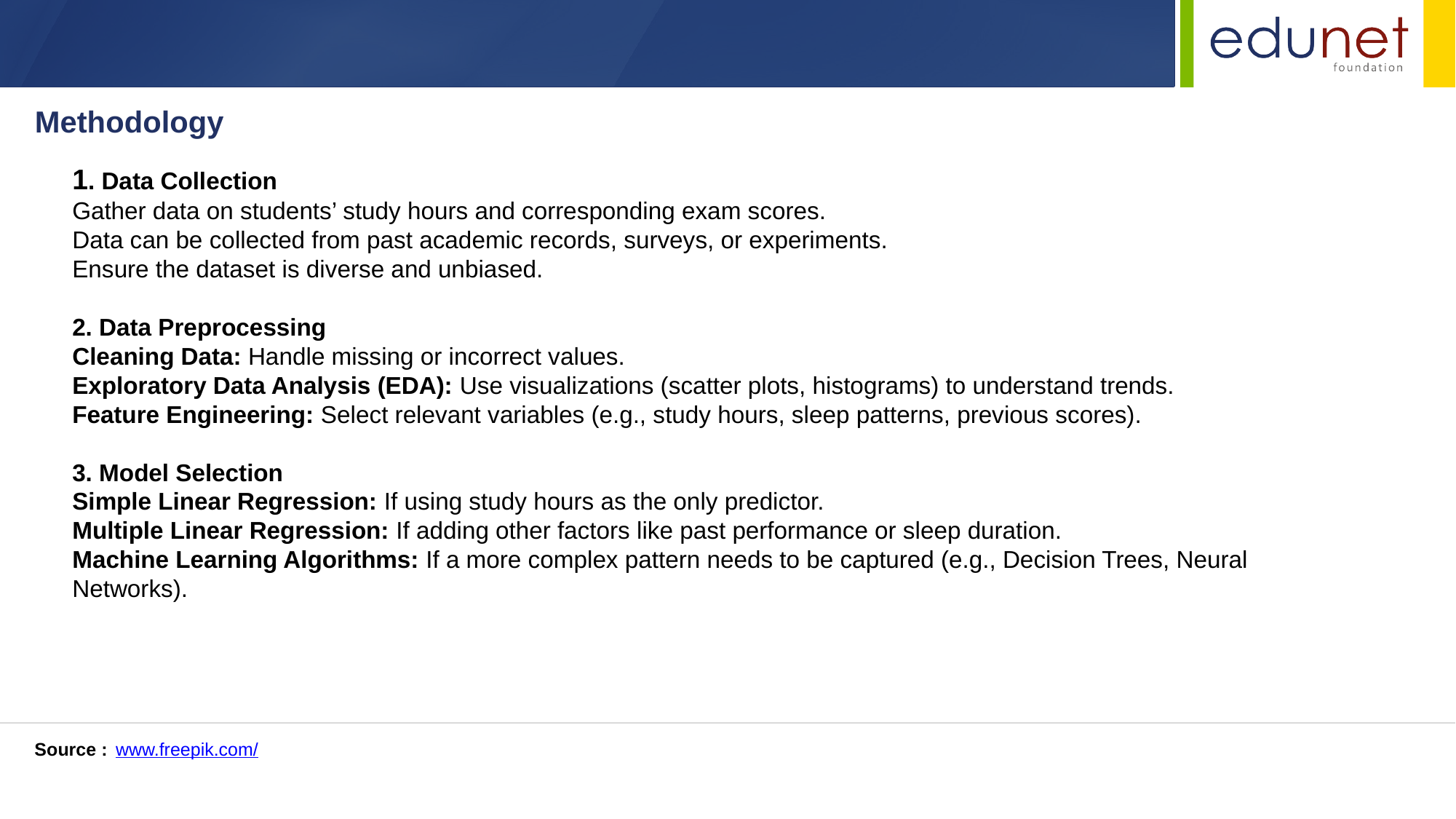

Methodology
1. Data Collection
Gather data on students’ study hours and corresponding exam scores.
Data can be collected from past academic records, surveys, or experiments.
Ensure the dataset is diverse and unbiased.

2. Data Preprocessing
Cleaning Data: Handle missing or incorrect values.
Exploratory Data Analysis (EDA): Use visualizations (scatter plots, histograms) to understand trends.
Feature Engineering: Select relevant variables (e.g., study hours, sleep patterns, previous scores).

3. Model Selection
Simple Linear Regression: If using study hours as the only predictor.
Multiple Linear Regression: If adding other factors like past performance or sleep duration.
Machine Learning Algorithms: If a more complex pattern needs to be captured (e.g., Decision Trees, Neural Networks).

Source :
www.freepik.com/